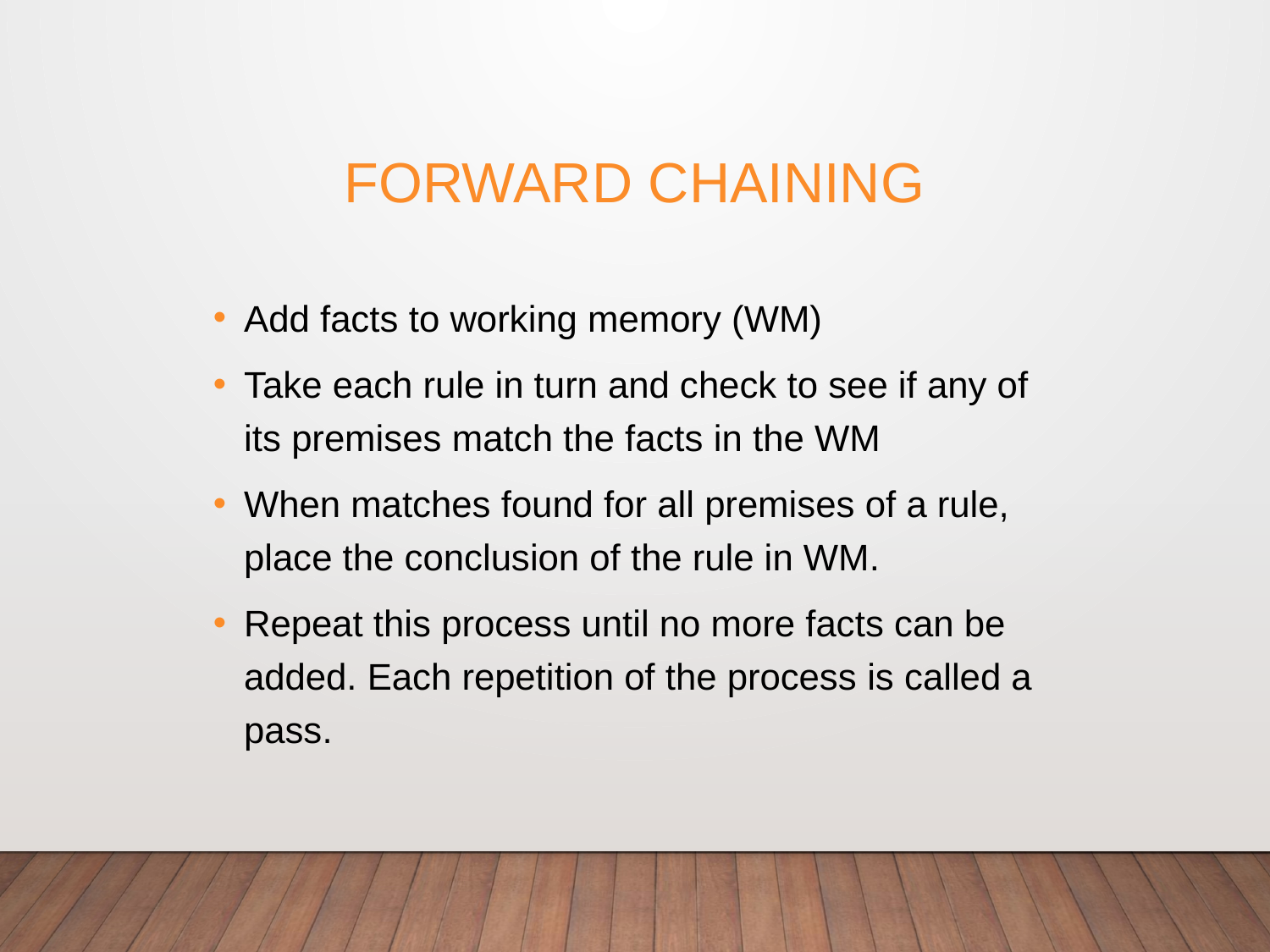

# Forward Chaining
Add facts to working memory (WM)
Take each rule in turn and check to see if any of its premises match the facts in the WM
When matches found for all premises of a rule, place the conclusion of the rule in WM.
Repeat this process until no more facts can be added. Each repetition of the process is called a pass.